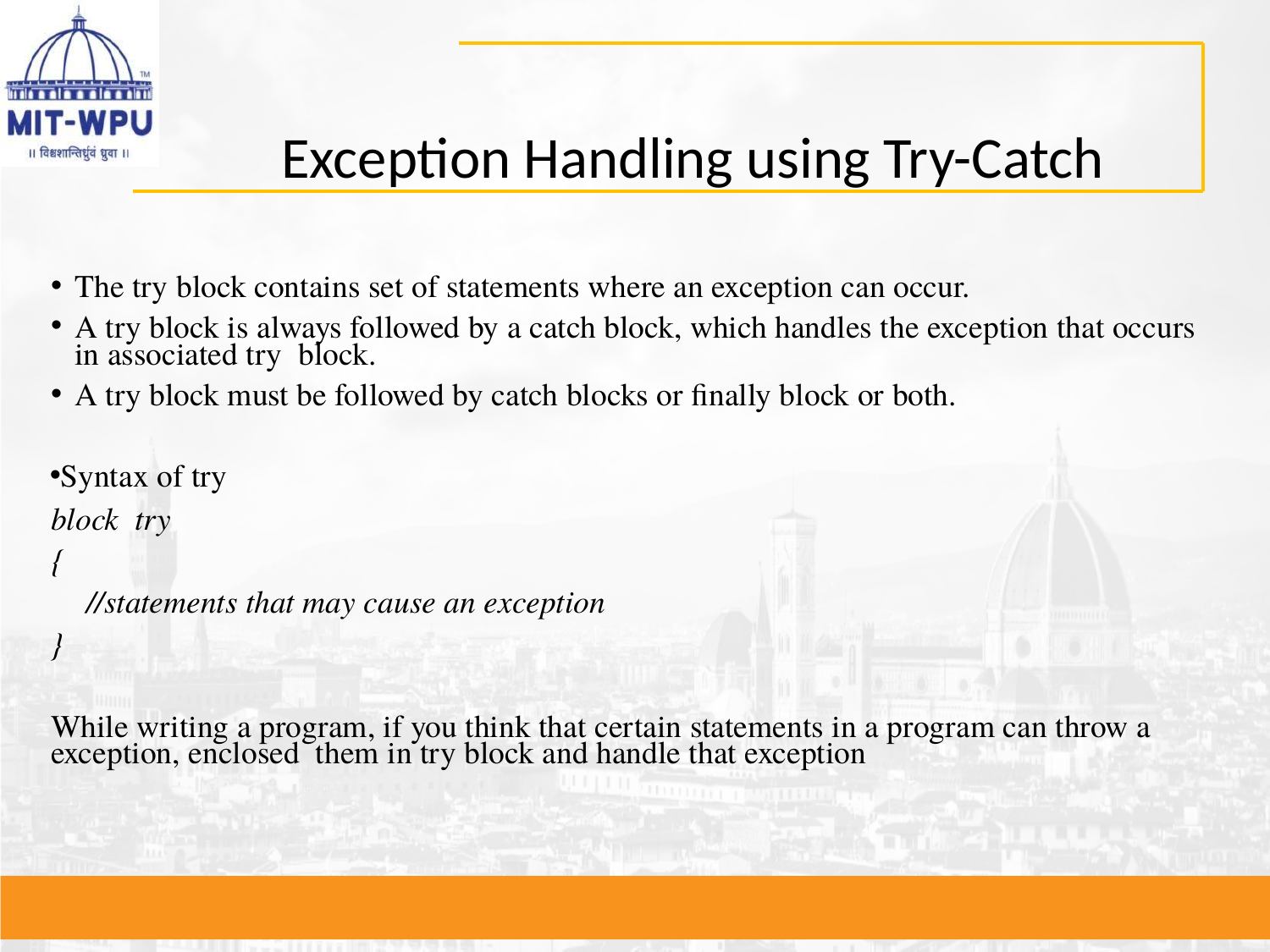

# Exception Handling using Try-Catch
The try block contains set of statements where an exception can occur.
A try block is always followed by a catch block, which handles the exception that occurs in associated try  block.
A try block must be followed by catch blocks or finally block or both.

Syntax of try block  try
{
//statements that may cause an exception
}

While writing a program, if you think that certain statements in a program can throw a exception, enclosed  them in try block and handle that exception